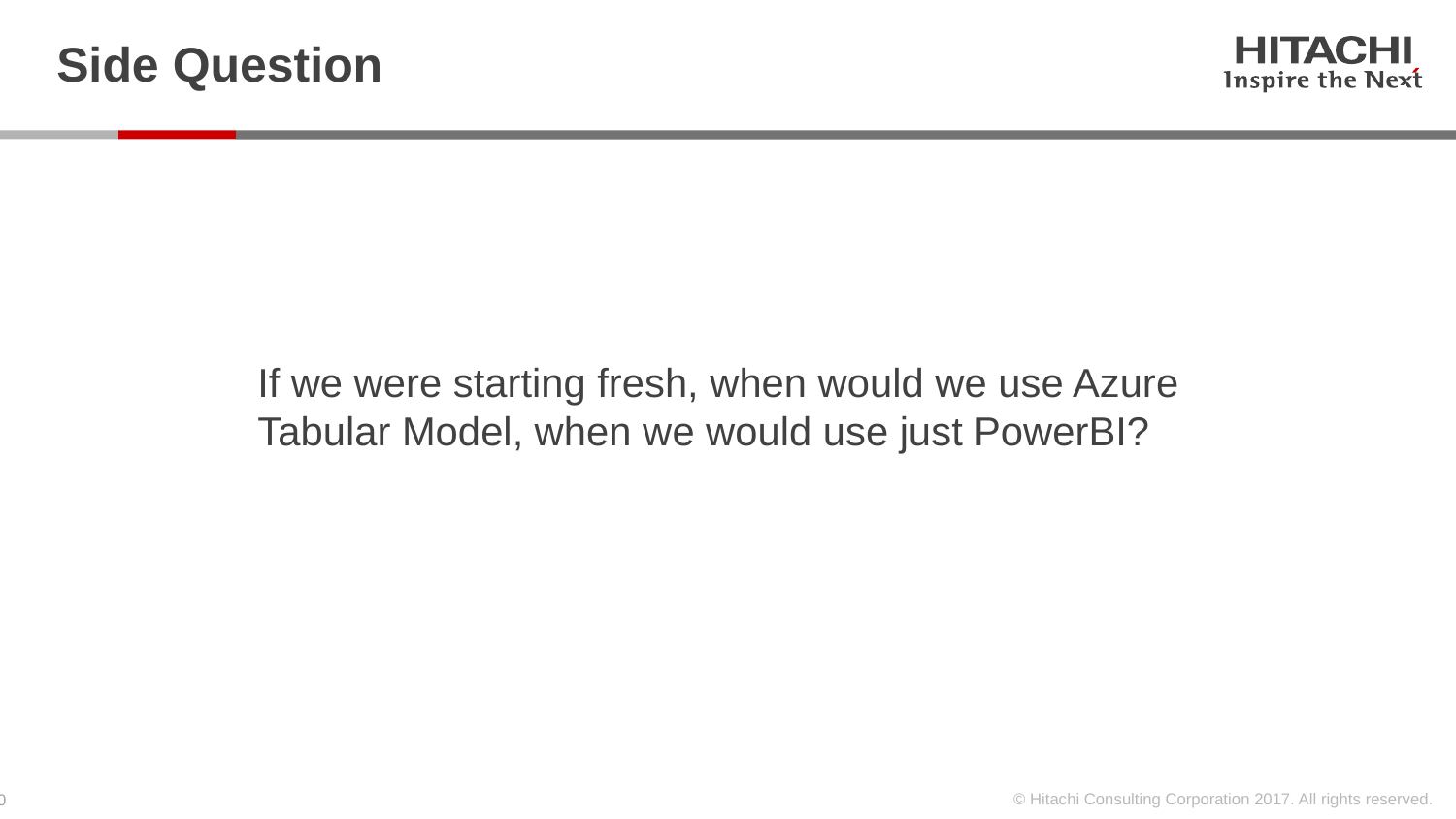

# Side Question
If we were starting fresh, when would we use Azure Tabular Model, when we would use just PowerBI?